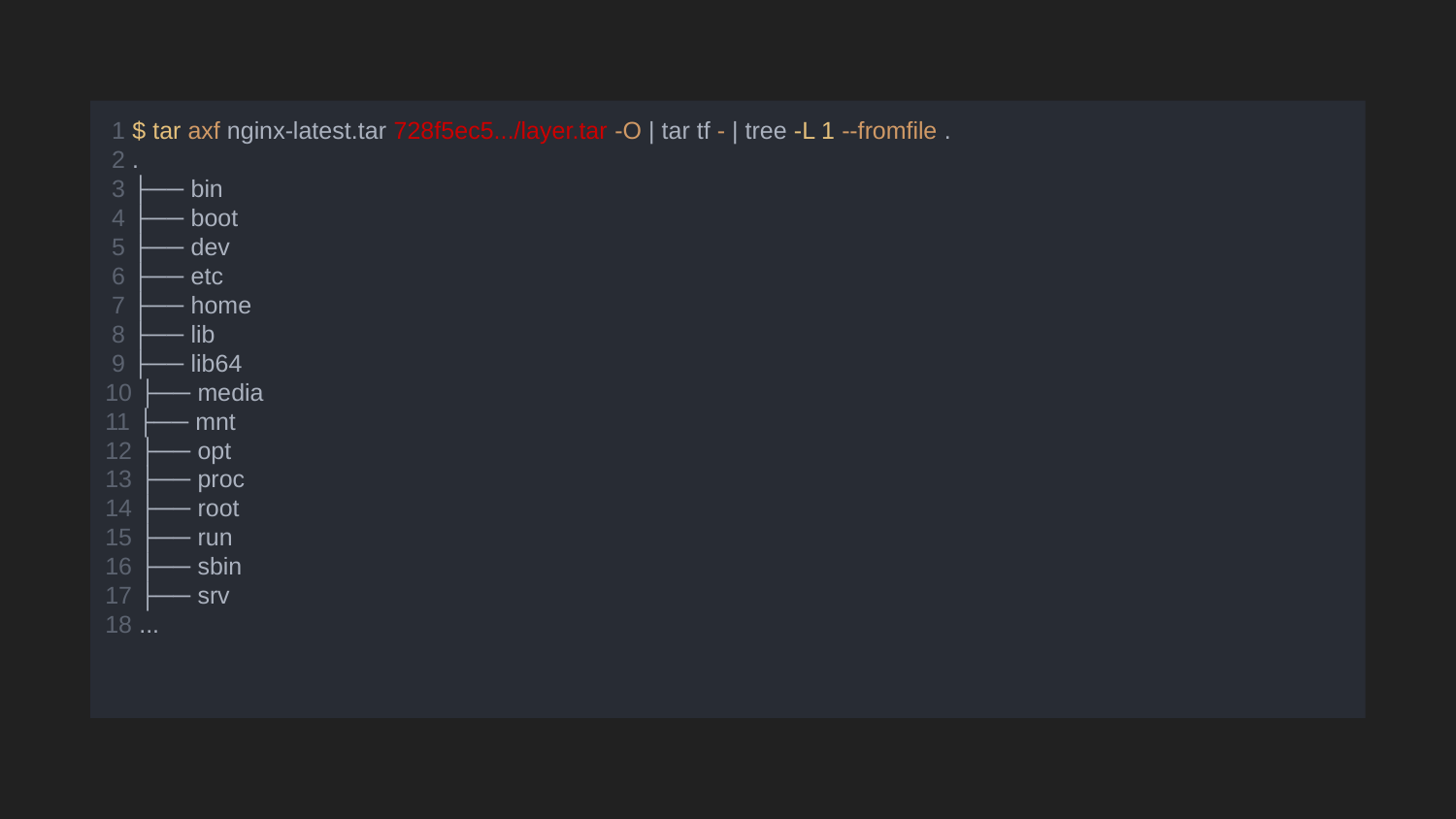

1 $ tar axf nginx-latest.tar 728f5ec5.../layer.tar -O | tar tf - | tree -L 1 --fromfile .
 2 .
 3 ├── bin
 4 ├── boot
 5 ├── dev
 6 ├── etc
 7 ├── home
 8 ├── lib
 9 ├── lib64
10 ├── media
11 ├── mnt
12 ├── opt
13 ├── proc
14 ├── root
15 ├── run
16 ├── sbin
17 ├── srv
18 ...